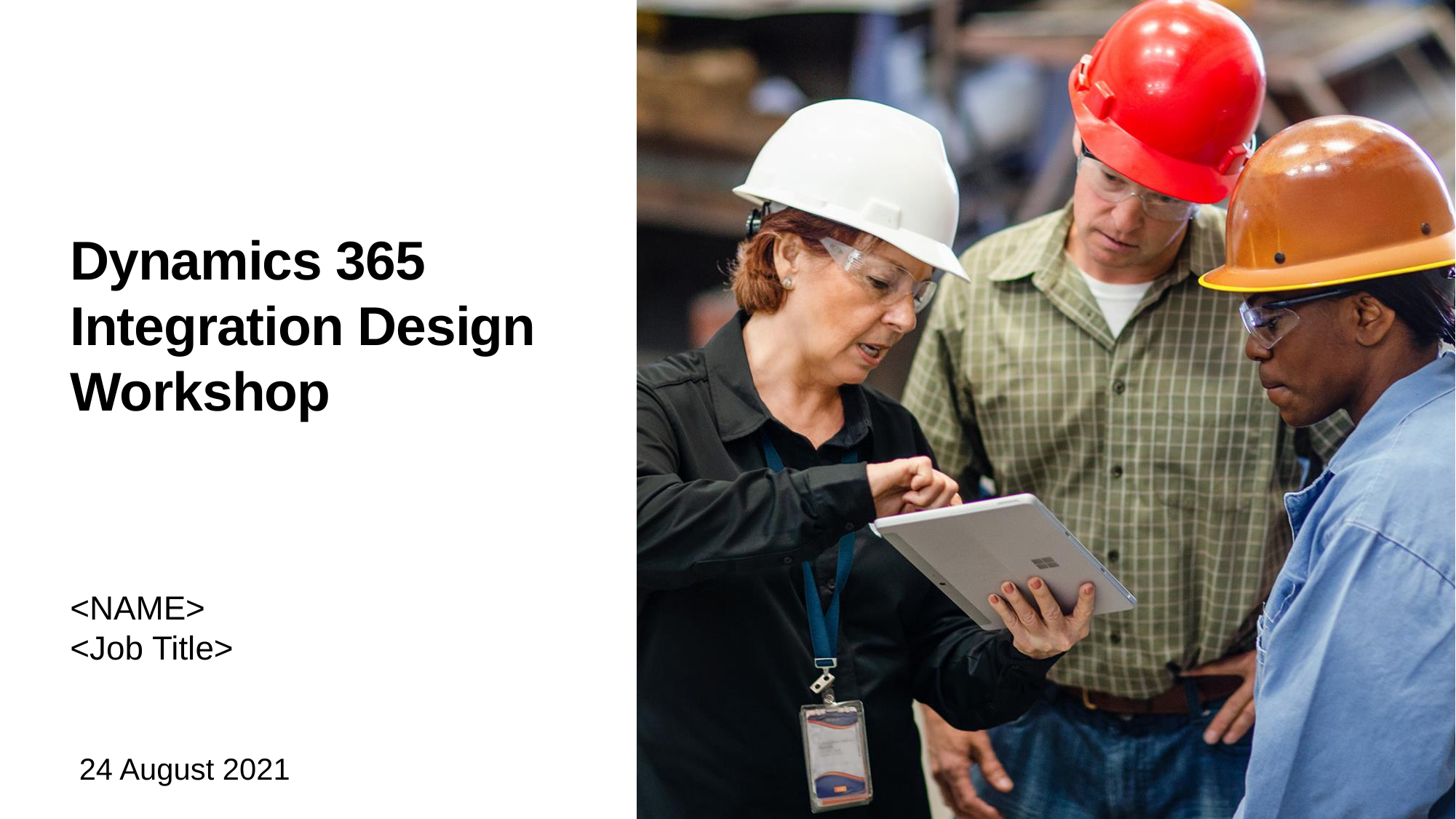

# Dynamics 365 Integration Design Workshop
<NAME>
<Job Title>
24 August 2021